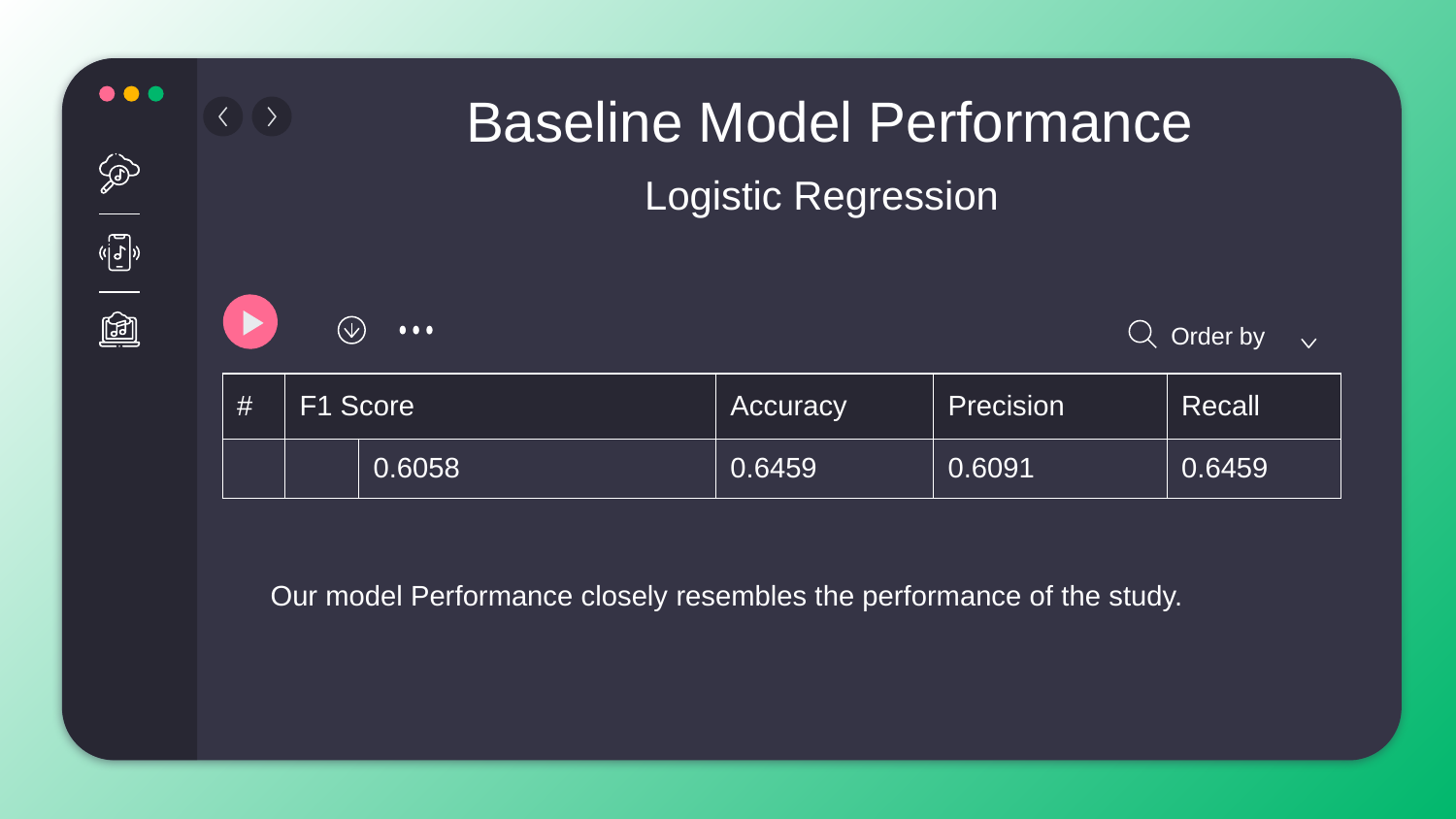

# Baseline Model Performance
Logistic Regression

Order by

| # | F1 Score |  | Accuracy | Precision | Recall |
| --- | --- | --- | --- | --- | --- |
|  |  | 0.6058 | 0.6459 | 0.6091 | 0.6459 |
Our model Performance closely resembles the performance of the study.